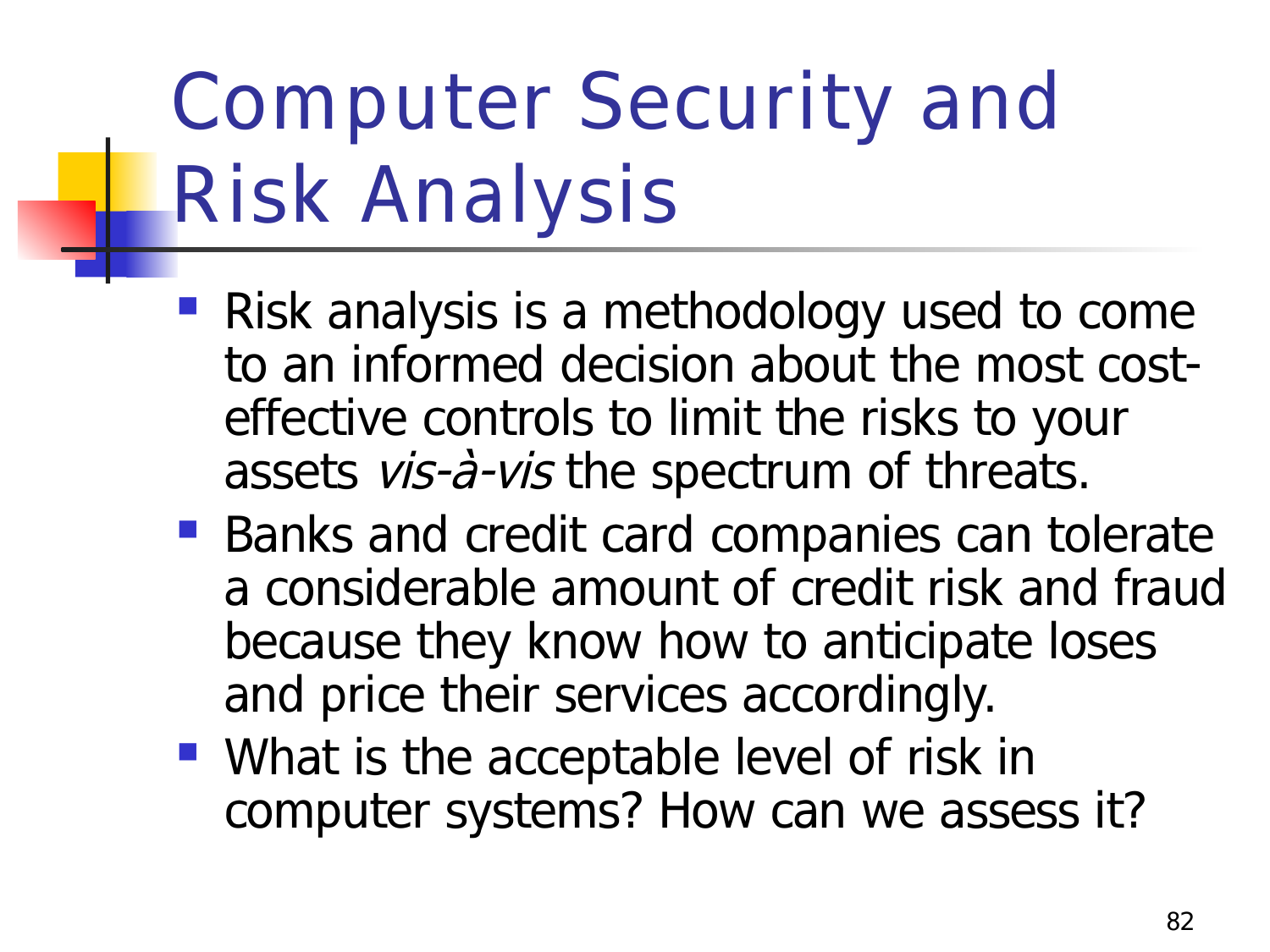

# Computer Security and Risk Analysis
Risk analysis is a methodology used to come to an informed decision about the most cost-effective controls to limit the risks to your assets vis-à-vis the spectrum of threats.
Banks and credit card companies can tolerate a considerable amount of credit risk and fraud because they know how to anticipate loses and price their services accordingly.
What is the acceptable level of risk in computer systems? How can we assess it?

82